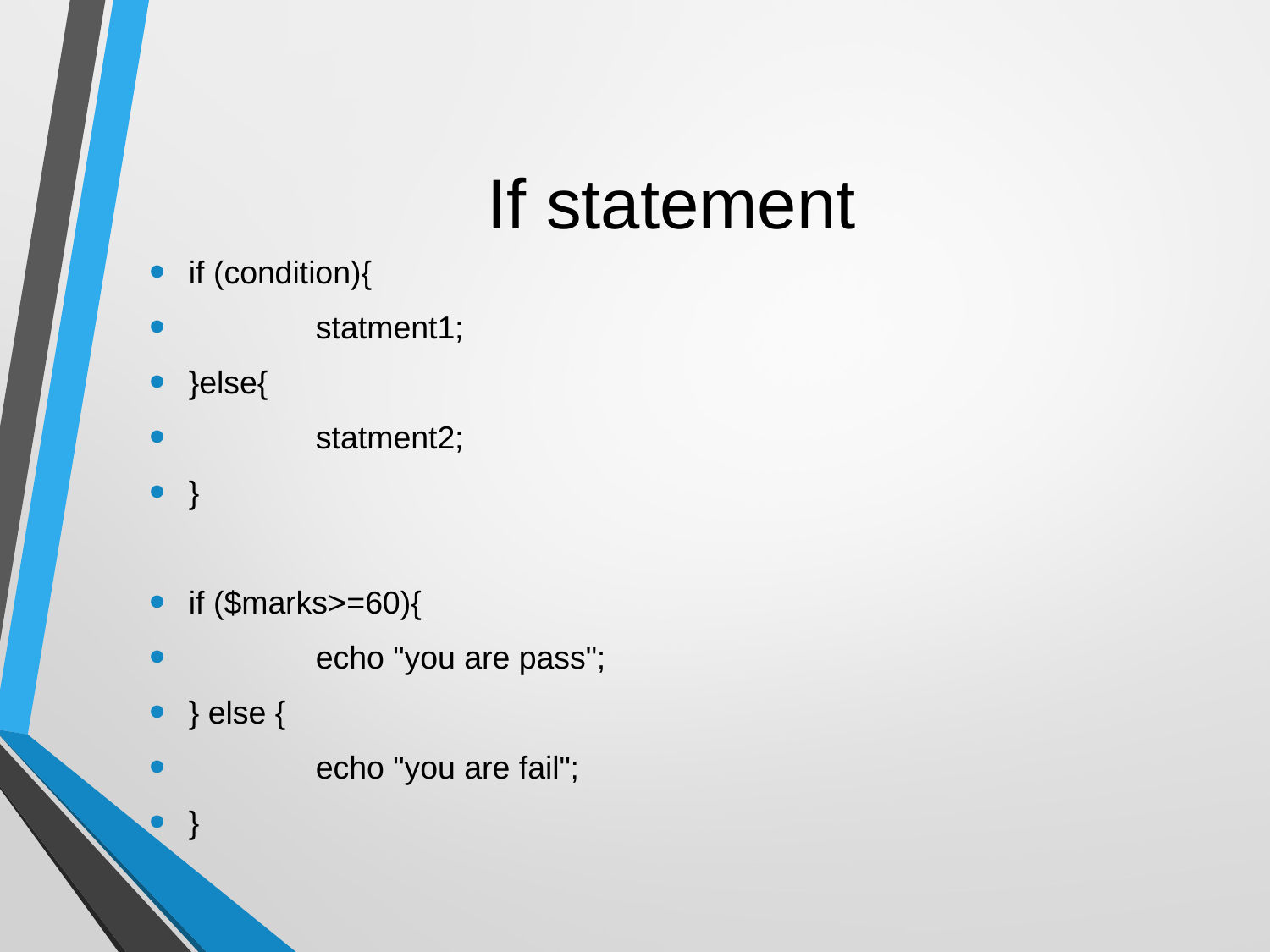

# If statement
if (condition){
	statment1;
}else{
	statment2;
}

if ($marks>=60){
	echo "you are pass";
} else {
	echo "you are fail";
}